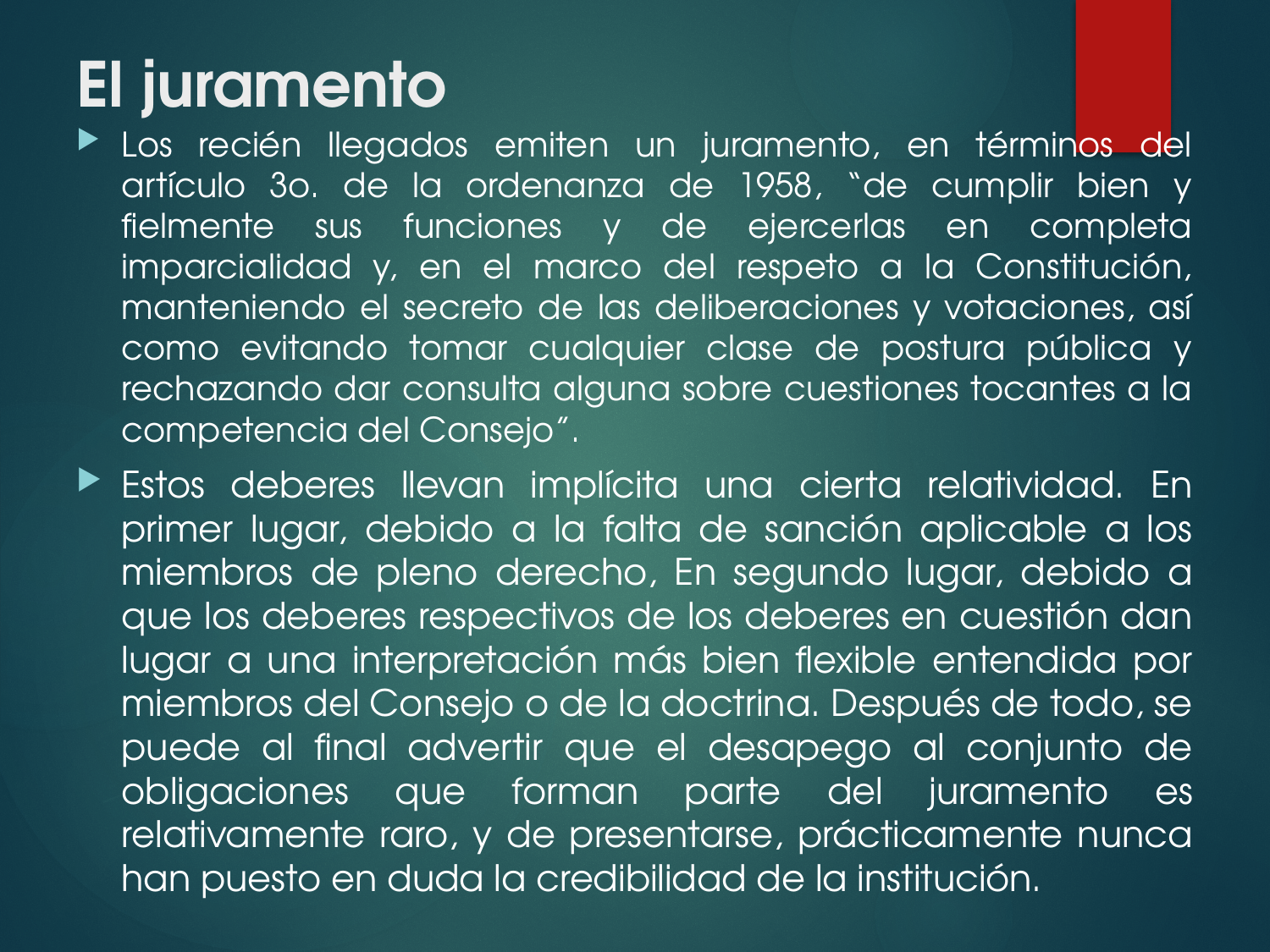

# El juramento
Los recién llegados emiten un juramento, en términos del artículo 3o. de la ordenanza de 1958, “de cumplir bien y fielmente sus funciones y de ejercerlas en completa imparcialidad y, en el marco del respeto a la Constitución, manteniendo el secreto de las deliberaciones y votaciones, así como evitando tomar cualquier clase de postura pública y rechazando dar consulta alguna sobre cuestiones tocantes a la competencia del Consejo”.
Estos deberes llevan implícita una cierta relatividad. En primer lugar, debido a la falta de sanción aplicable a los miembros de pleno derecho, En segundo lugar, debido a que los deberes respectivos de los deberes en cuestión dan lugar a una interpretación más bien flexible entendida por miembros del Consejo o de la doctrina. Después de todo, se puede al final advertir que el desapego al conjunto de obligaciones que forman parte del juramento es relativamente raro, y de presentarse, prácticamente nunca han puesto en duda la credibilidad de la institución.